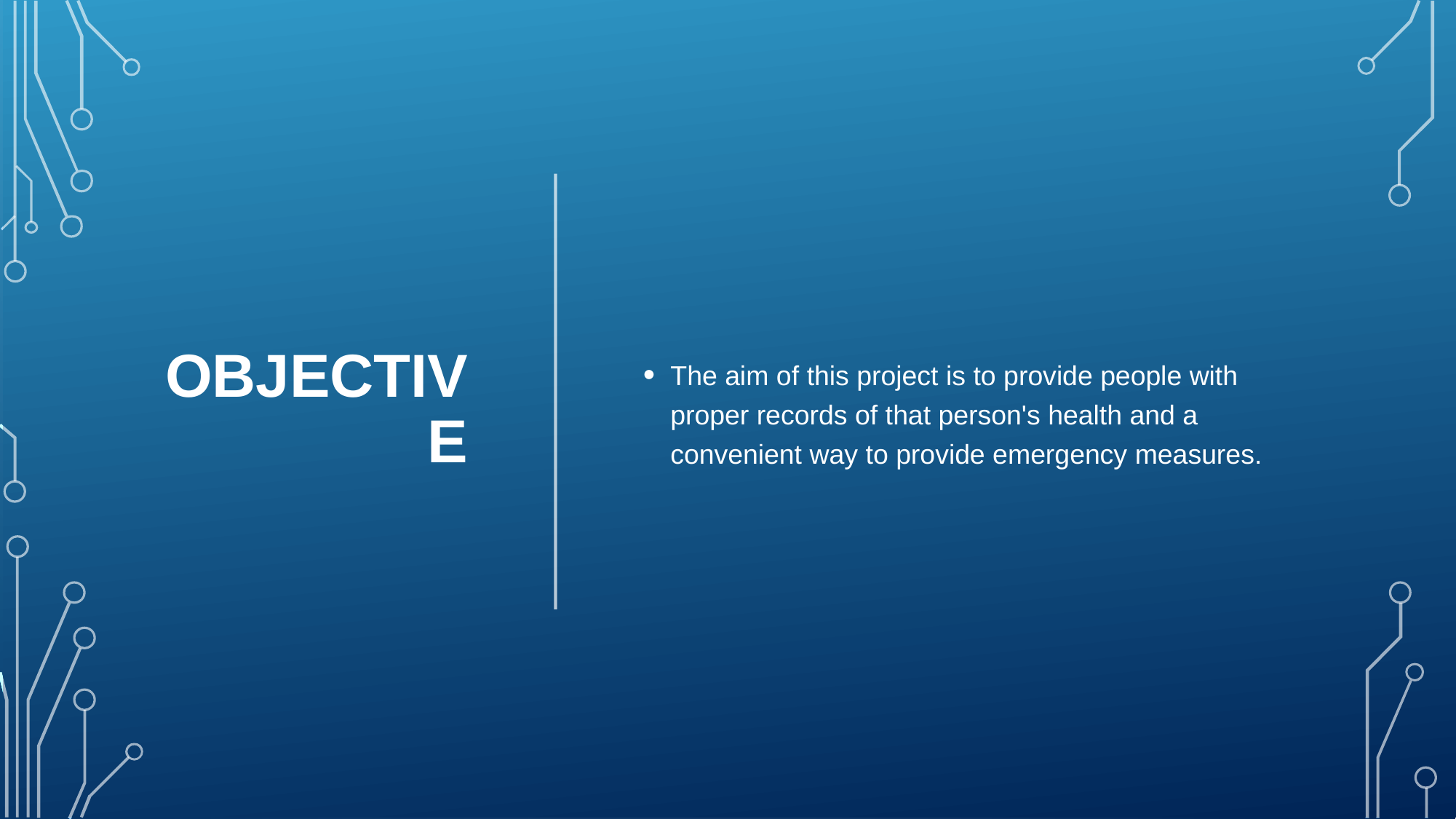

# OBJECTIVE
The aim of this project is to provide people with proper records of that person's health and a convenient way to provide emergency measures.